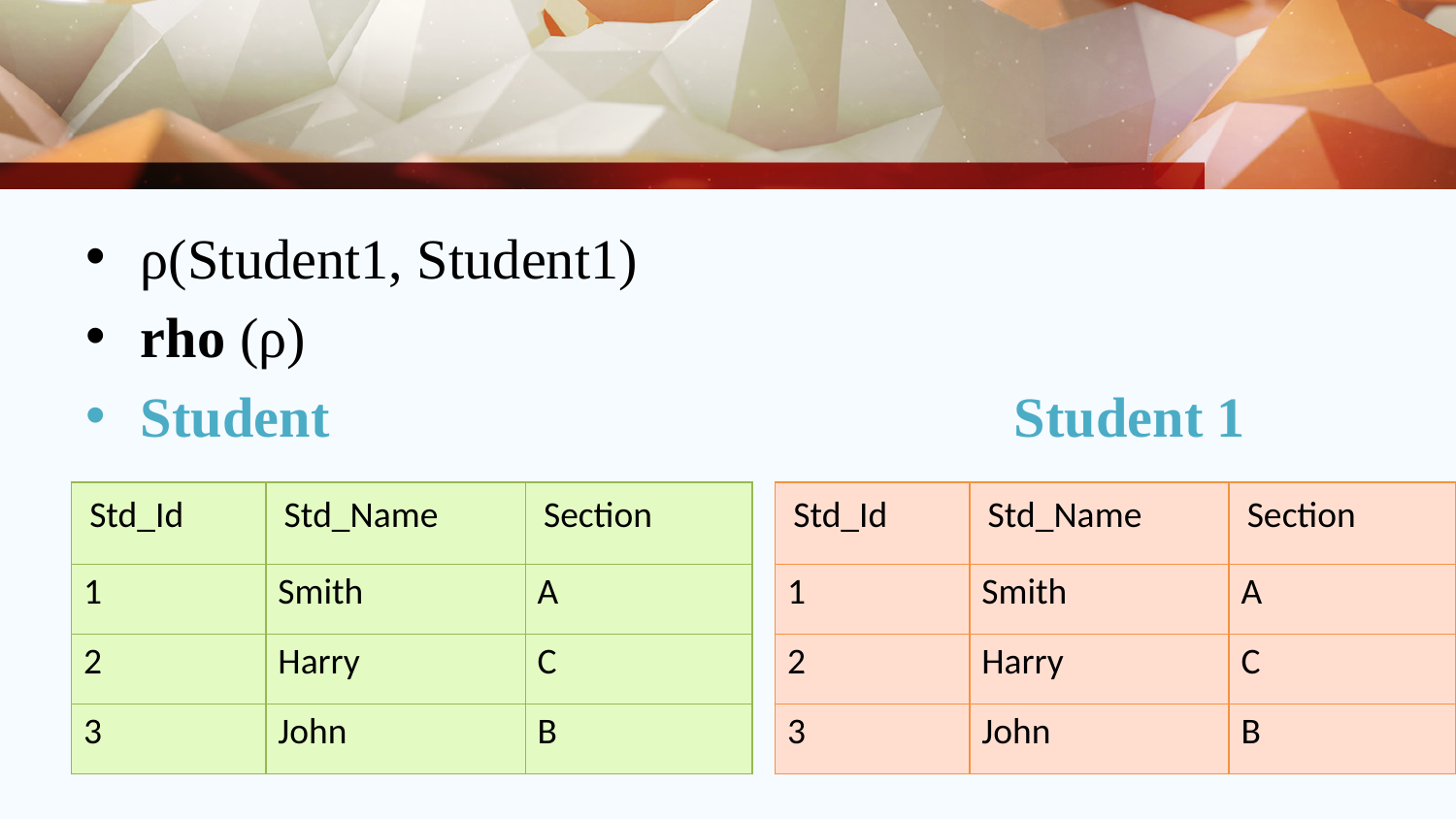

#
ρ(Student1, Student1)
rho (ρ)
Student			 		Student 1
| Std\_Id | Std\_Name | Section |
| --- | --- | --- |
| 1 | Smith | A |
| 2 | Harry | C |
| 3 | John | B |
| Std\_Id | Std\_Name | Section |
| --- | --- | --- |
| 1 | Smith | A |
| 2 | Harry | C |
| 3 | John | B |